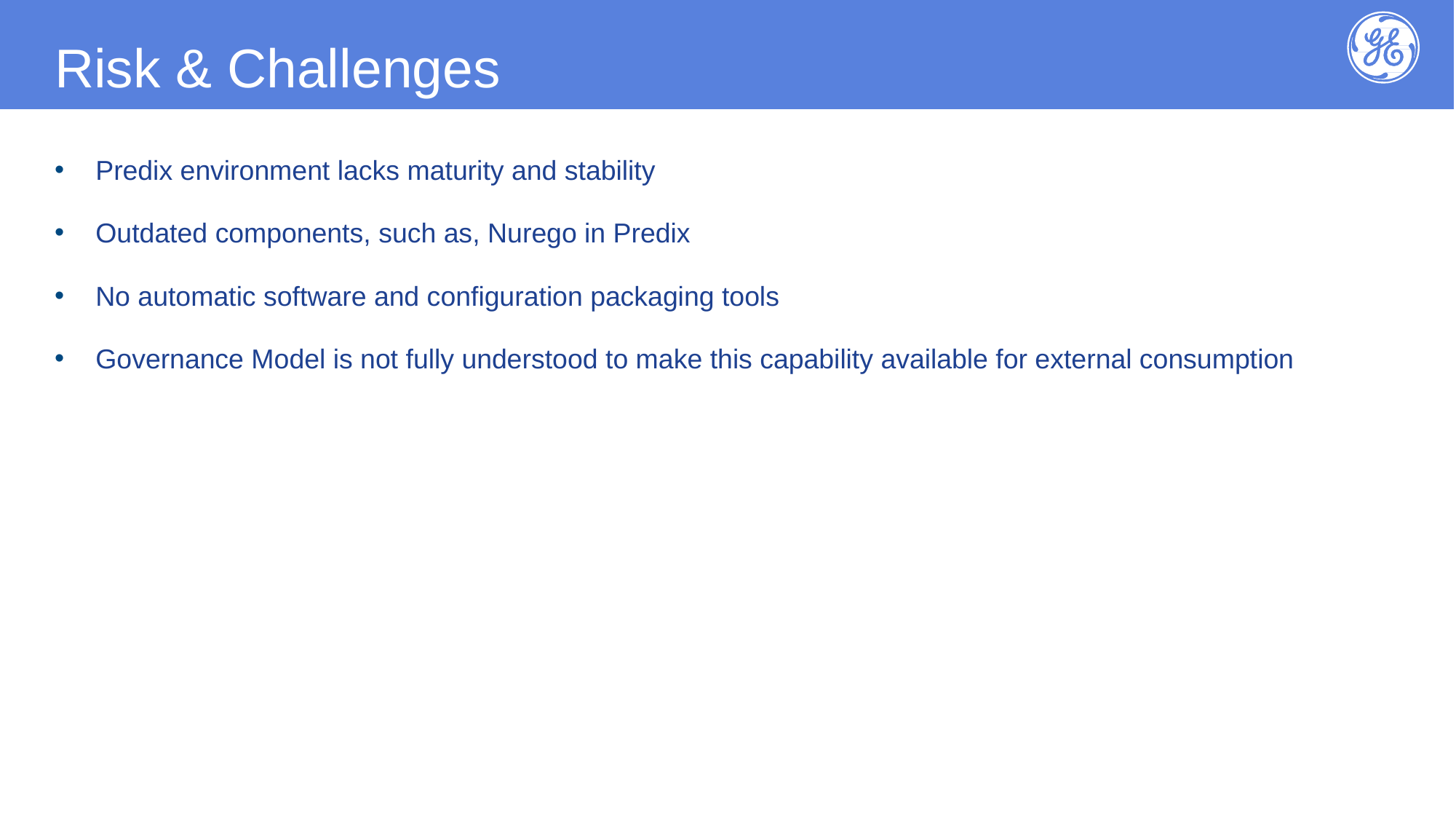

Risk & Challenges

# Risk and Challenges
Predix environment lacks maturity and stability
Outdated components, such as, Nurego in Predix
No automatic software and configuration packaging tools
Governance Model is not fully understood to make this capability available for external consumption